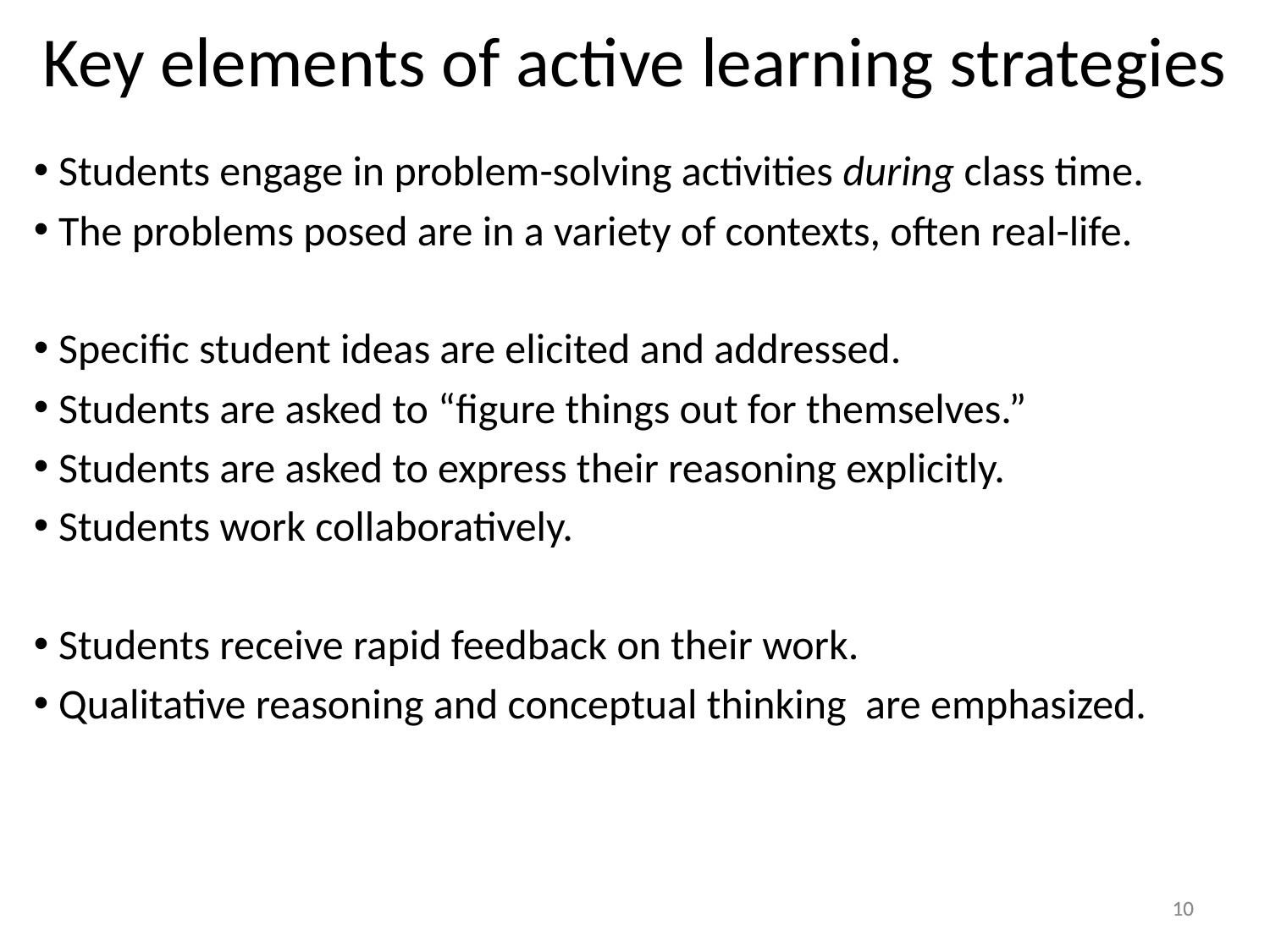

Key elements of active learning strategies
Students engage in problem-solving activities during class time.
The problems posed are in a variety of contexts, often real-life.

Speciﬁc student ideas are elicited and addressed.
Students are asked to “ﬁgure things out for themselves.”
Students are asked to express their reasoning explicitly.
Students work collaboratively.

Students receive rapid feedback on their work.
Qualitative reasoning and conceptual thinking  are emphasized.

10
10